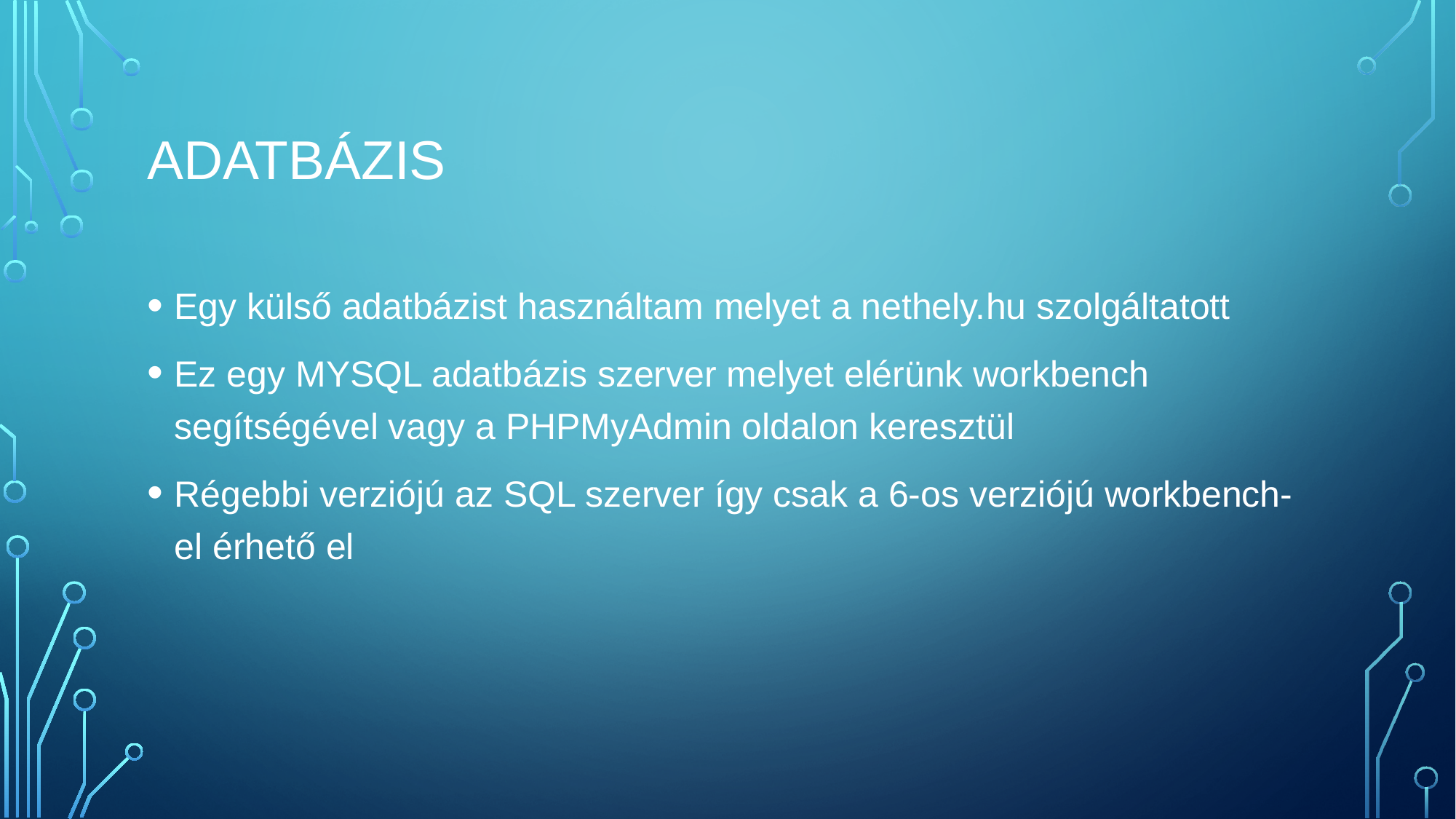

# Adatbázis
Egy külső adatbázist használtam melyet a nethely.hu szolgáltatott
Ez egy MYSQL adatbázis szerver melyet elérünk workbench segítségével vagy a PHPMyAdmin oldalon keresztül
Régebbi verziójú az SQL szerver így csak a 6-os verziójú workbench-el érhető el